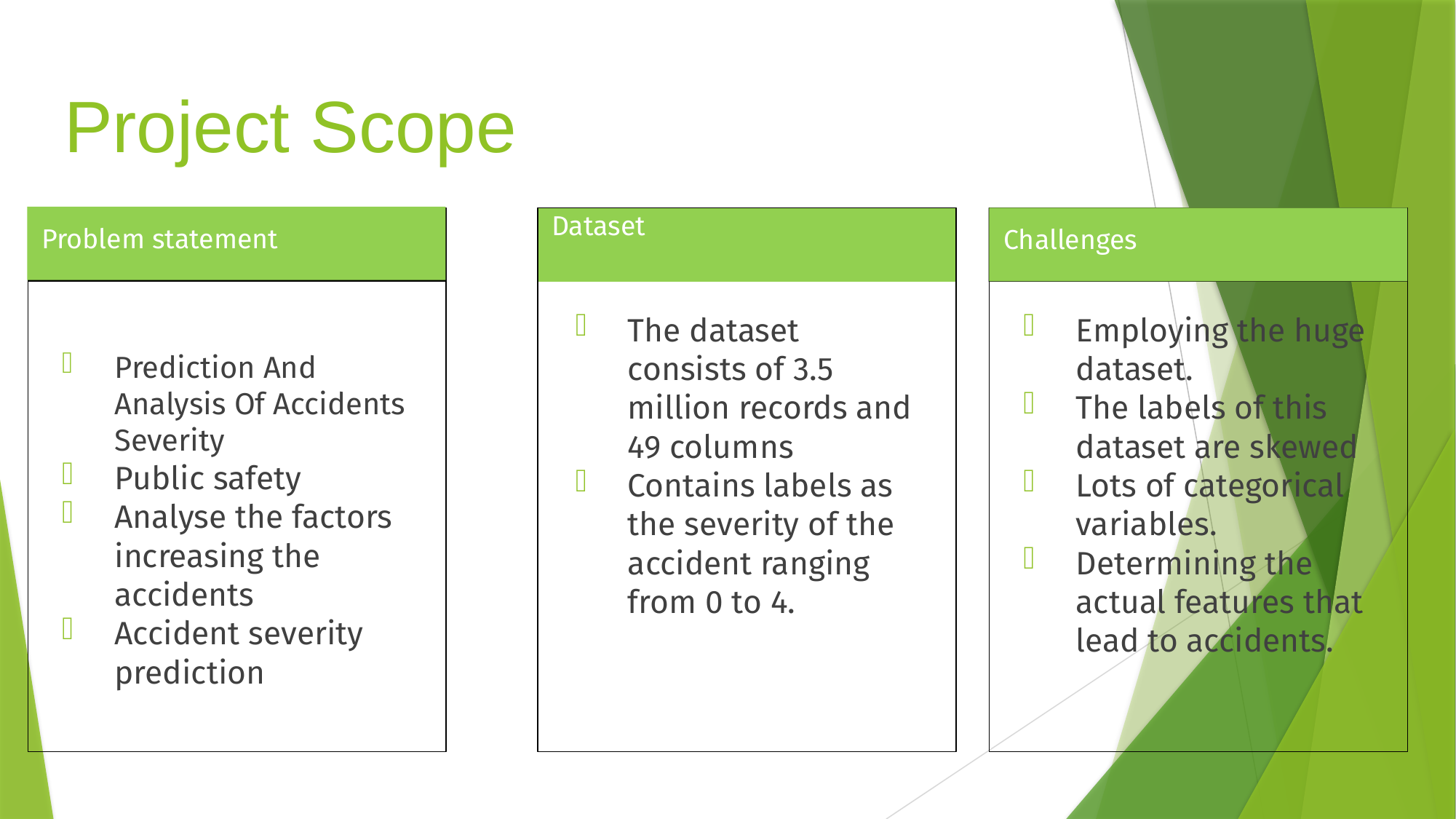

# Project Scope
Dataset
Problem statement

Challenges

Prediction And Analysis Of Accidents Severity
Public safety
Analyse the factors increasing the accidents
Accident severity prediction
The dataset consists of 3.5 million records and 49 columns
Contains labels as the severity of the accident ranging from 0 to 4.
Employing the huge dataset.
The labels of this dataset are skewed
Lots of categorical variables.
Determining the actual features that lead to accidents.